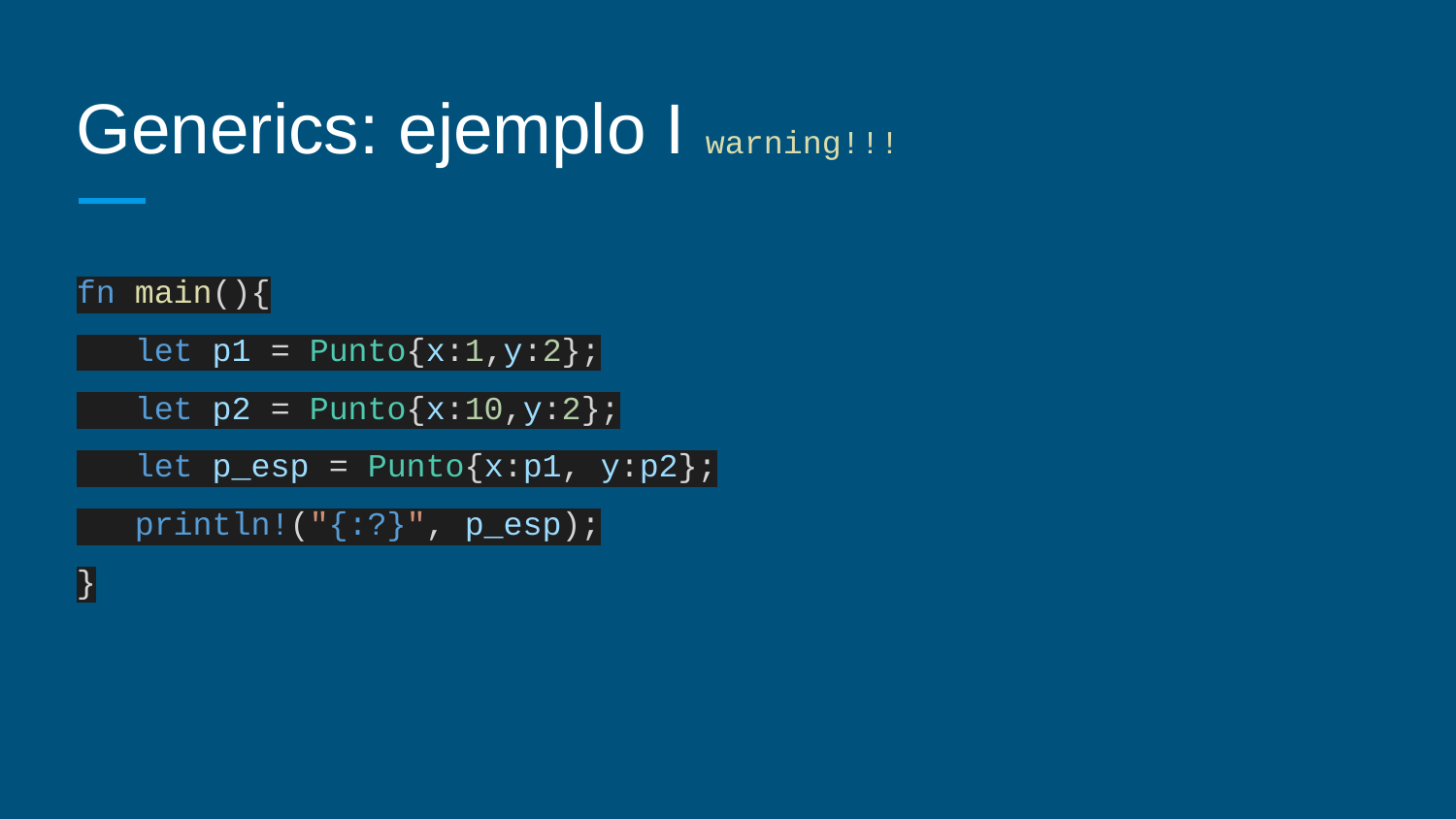

# Generics: ejemplo I warning!!!
fn main(){
   let p1 = Punto{x:1,y:2};
   let p2 = Punto{x:10,y:2};
   let p_esp = Punto{x:p1, y:p2};
   println!("{:?}", p_esp);
}